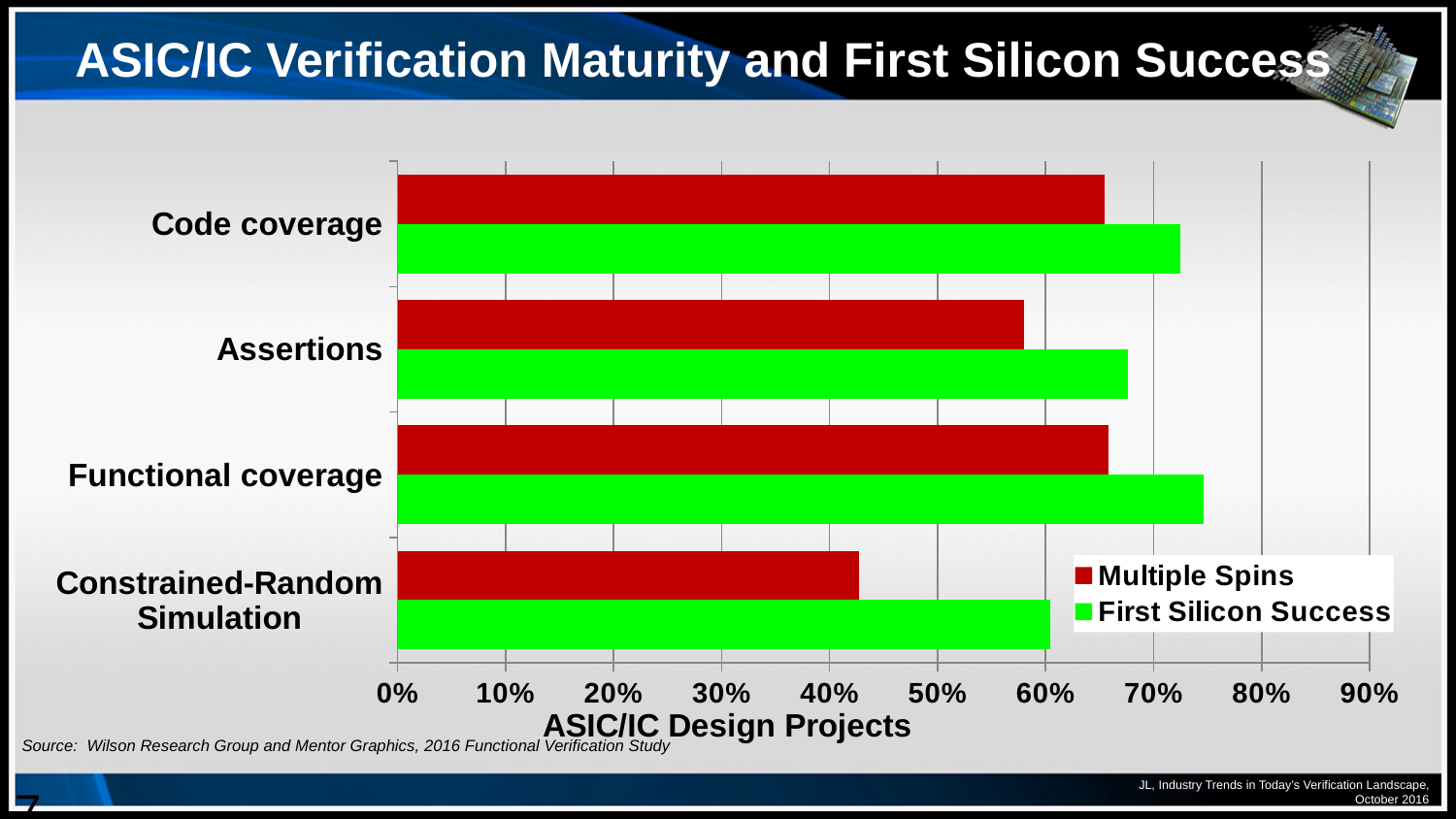

# ASIC/IC Verification Maturity and First Silicon Success

### Chart

| Category | First Silicon Success | Multiple Spins |
|---|---|---|
| Constrained-Random Simulation | 0.604 | 0.427 |
| Functional coverage | 0.746 | 0.658 |
| Assertions | 0.676 | 0.58 |
| Code coverage | 0.725 | 0.655 |
Source:  Wilson Research Group and Mentor Graphics, 2016 Functional Verification Study
JL, Industry Trends in Today’s Verification Landscape, October 2016
72